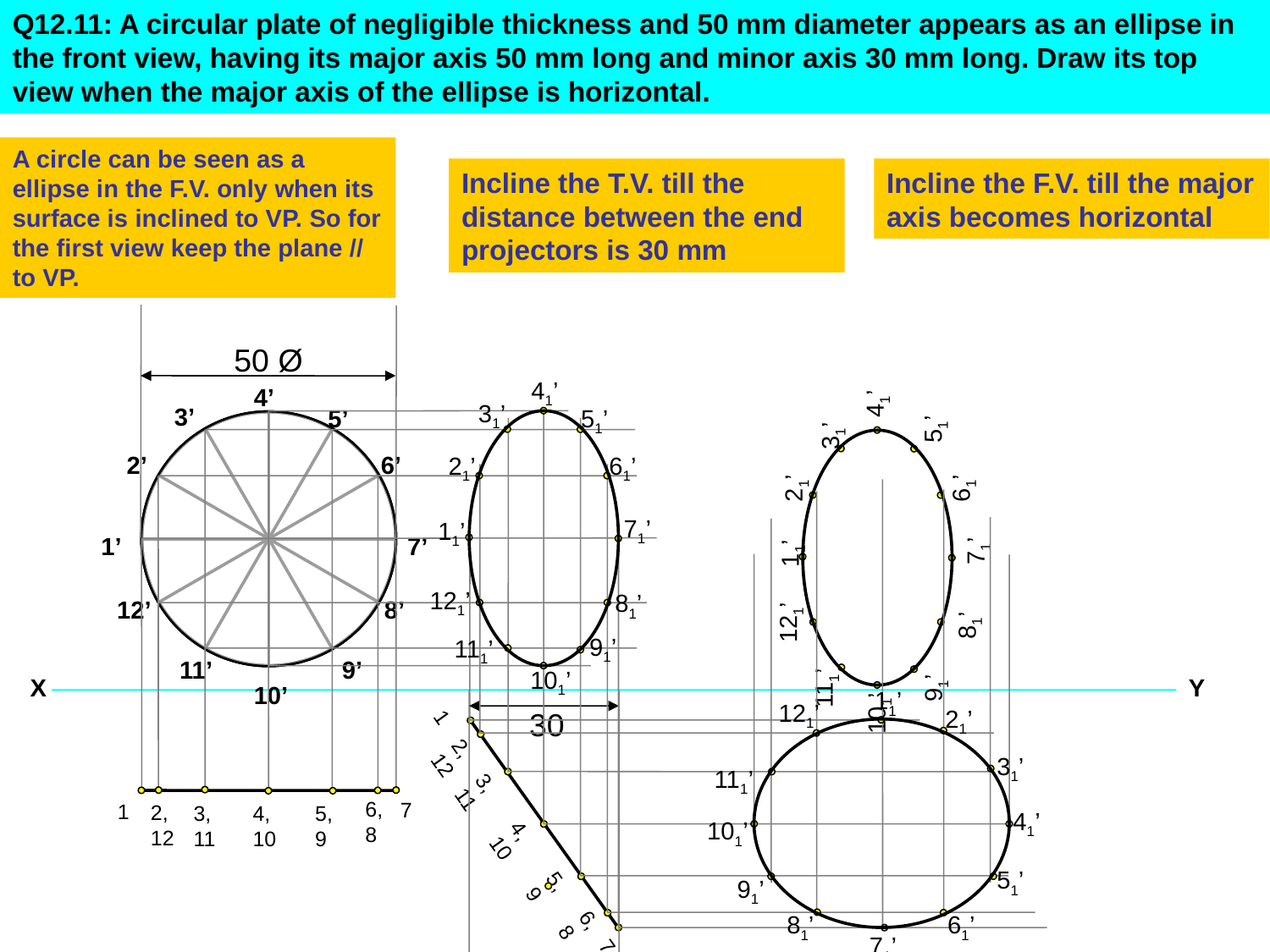

Q12.11: A circular plate of negligible thickness and 50 mm diameter appears as an ellipse in the front view, having its major axis 50 mm long and minor axis 30 mm long. Draw its top view when the major axis of the ellipse is horizontal.
A circle can be seen as a ellipse in the F.V. only when its surface is inclined to VP. So for the first view keep the plane // to VP.
Incline the T.V. till the distance between the end projectors is 30 mm
Incline the F.V. till the major axis becomes horizontal

50 Ø
41’
41’
51’
31’

21’
61’

71’
11’

121’
81’

111’
91’

101’
4’
3’
5’
2’
6’
1’
7’
12’
8’
11’
9’
10’

31’
51’

21’
61’

71’
11’

121’
81’

91’
111’

101’

Y
X
11’

121’
21’
30

31’
111’

6, 8

7
1
2, 12
3, 11
4, 10
5, 9
41’

6, 8

7
1
2, 12
4, 10
5, 9
3, 11
101’

51’
91’

81’
61’

71’